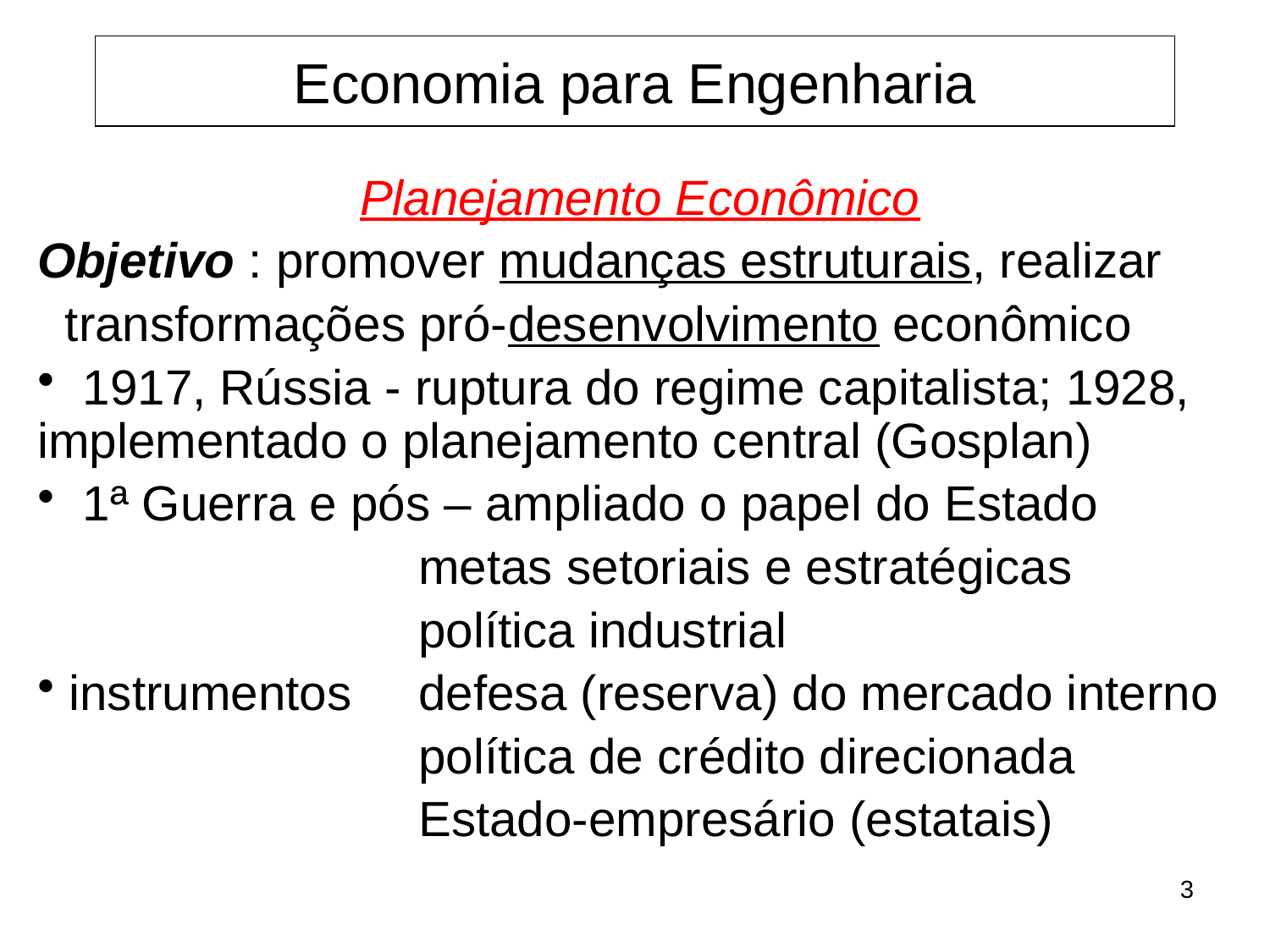

Economia para Engenharia
Planejamento Econômico
Objetivo : promover mudanças estruturais, realizar
  transformações pró-desenvolvimento econômico
  1917, Rússia - ruptura do regime capitalista; 1928, implementado o planejamento central (Gosplan)
  1ª Guerra e pós – ampliado o papel do Estado
 			metas setoriais e estratégicas
			política industrial
 instrumentos 	defesa (reserva) do mercado interno
			política de crédito direcionada
			Estado-empresário (estatais)

3